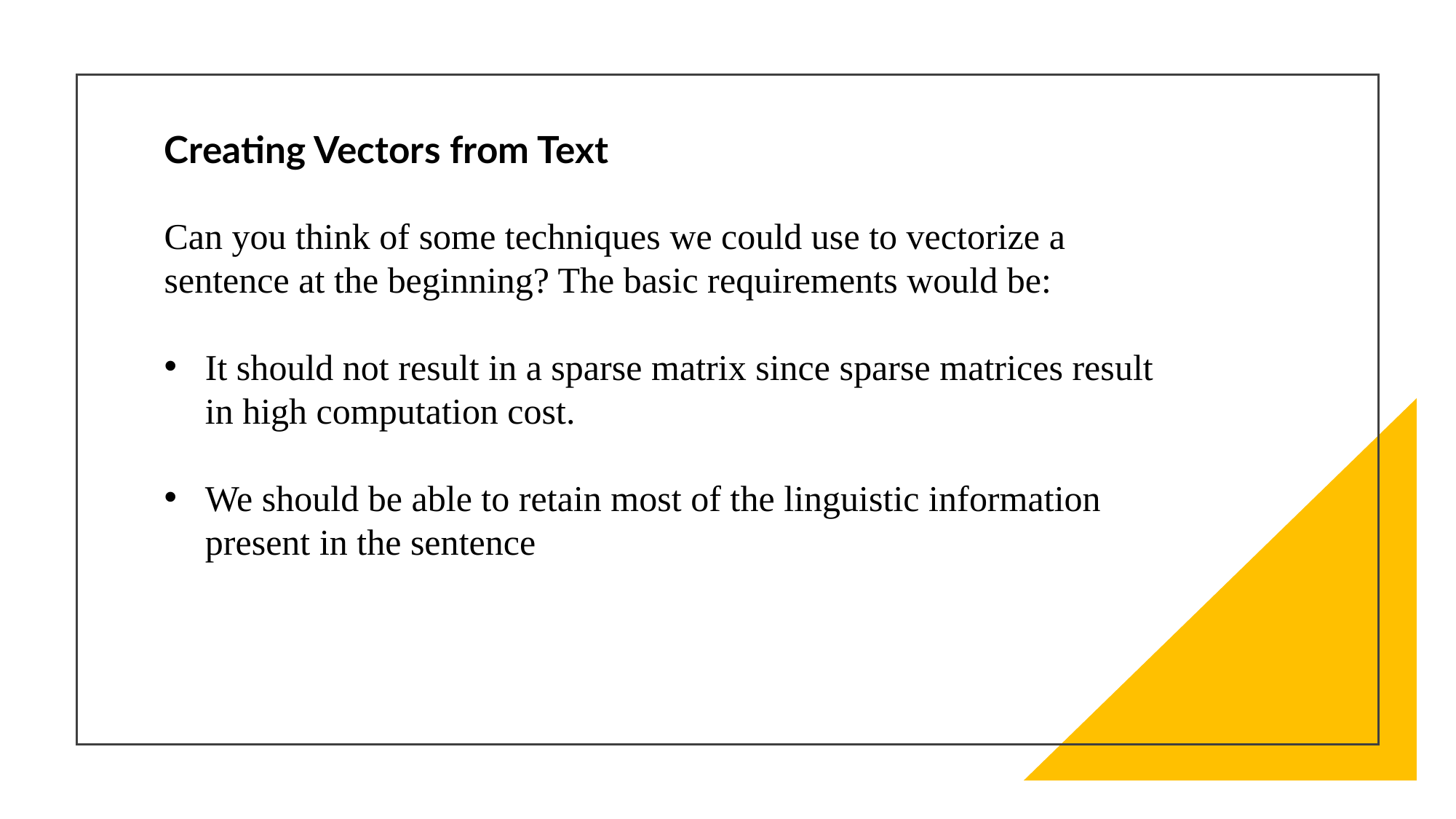

# Creating Vectors from Text
Can you think of some techniques we could use to vectorize a sentence at the beginning? The basic requirements would be:

It should not result in a sparse matrix since sparse matrices result in high computation cost.

We should be able to retain most of the linguistic information present in the sentence